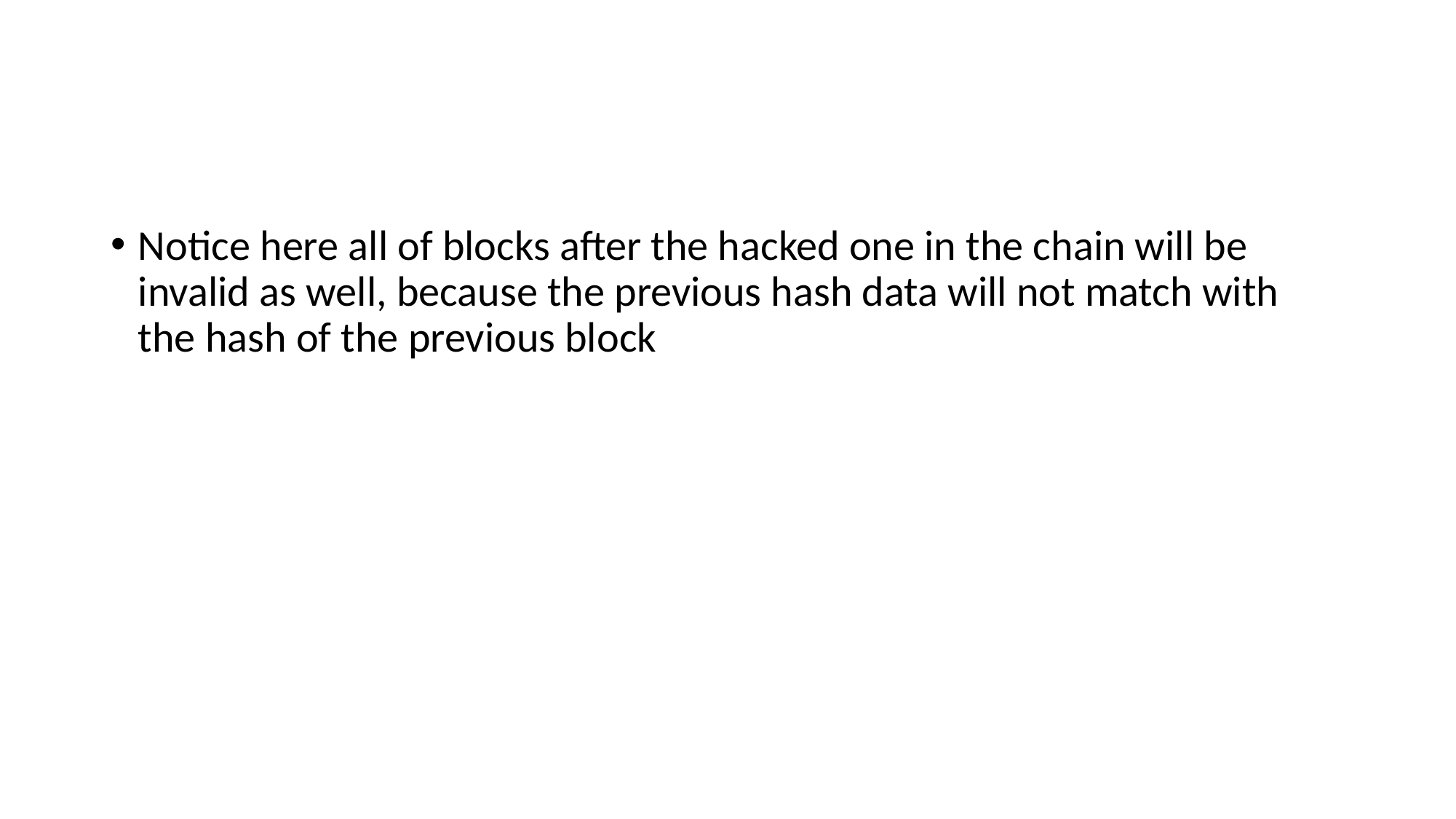

#
Notice here all of blocks after the hacked one in the chain will be invalid as well, because the previous hash data will not match with the hash of the previous block